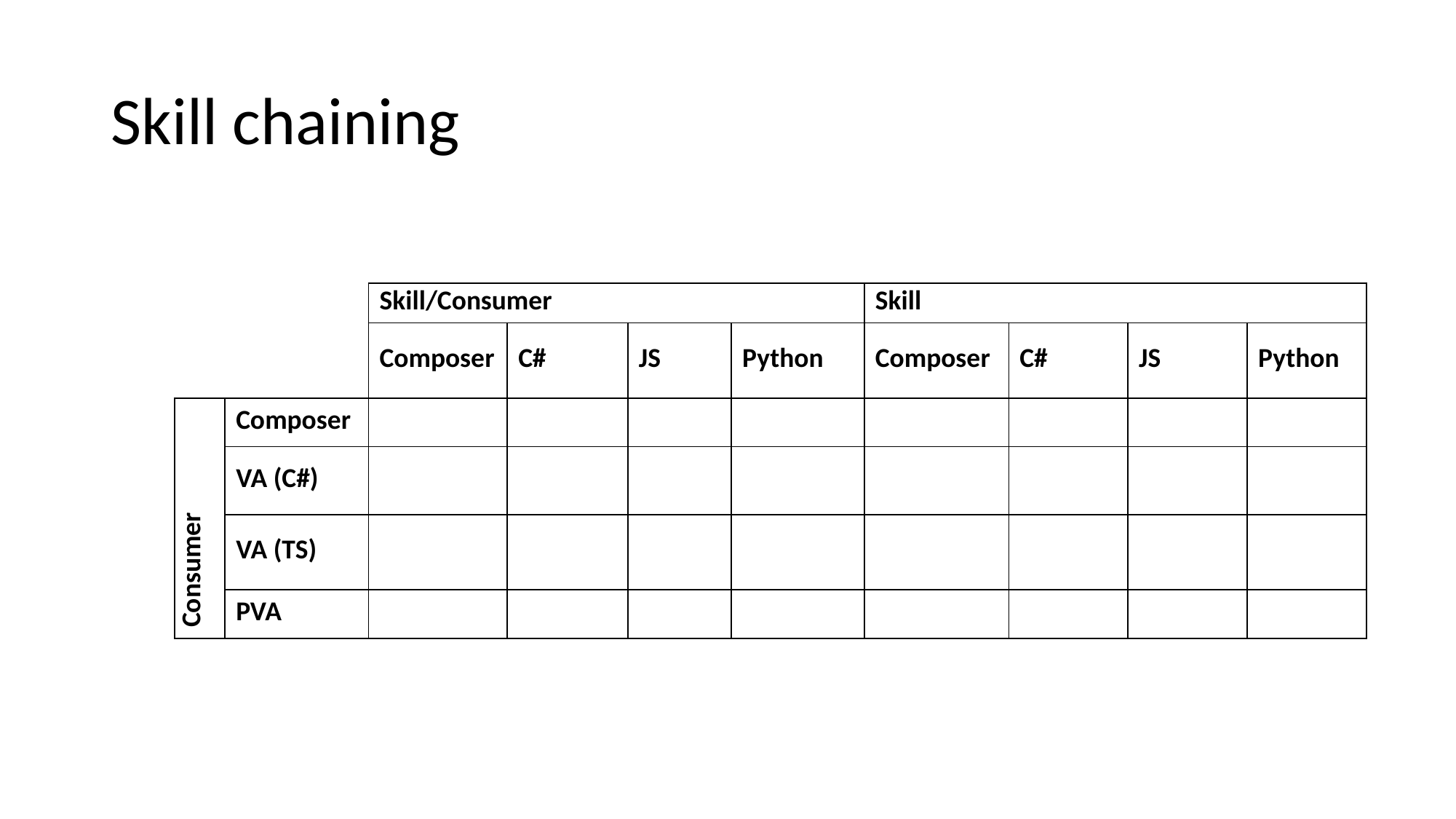

# Skill chaining
|  |  | Skill/Consumer |  |  |  | Skill |  |  |  |
| --- | --- | --- | --- | --- | --- | --- | --- | --- | --- |
|  |  | Composer | C# | JS | Python | Composer | C# | JS | Python |
| Consumer | Composer |  |  |  |  |  |  |  |  |
|  | VA (C#) |  |  |  |  |  |  |  |  |
|  | VA (TS) |  |  |  |  |  |  |  |  |
|  | PVA |  |  |  |  |  |  |  |  |